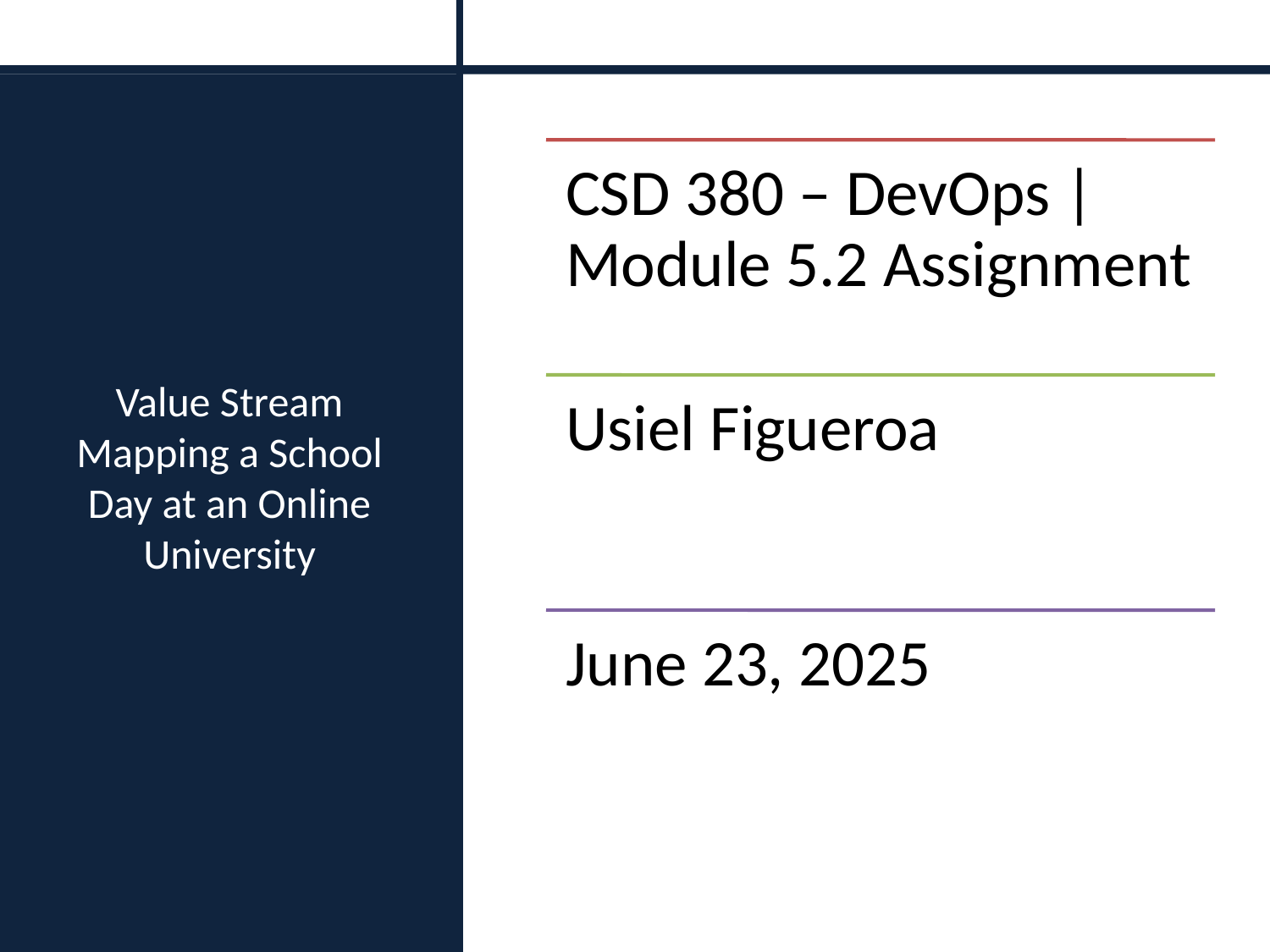

# Value Stream Mapping a School Day at an Online University
CSD 380 – DevOps | Module 5.2 Assignment
Usiel Figueroa
June 23, 2025